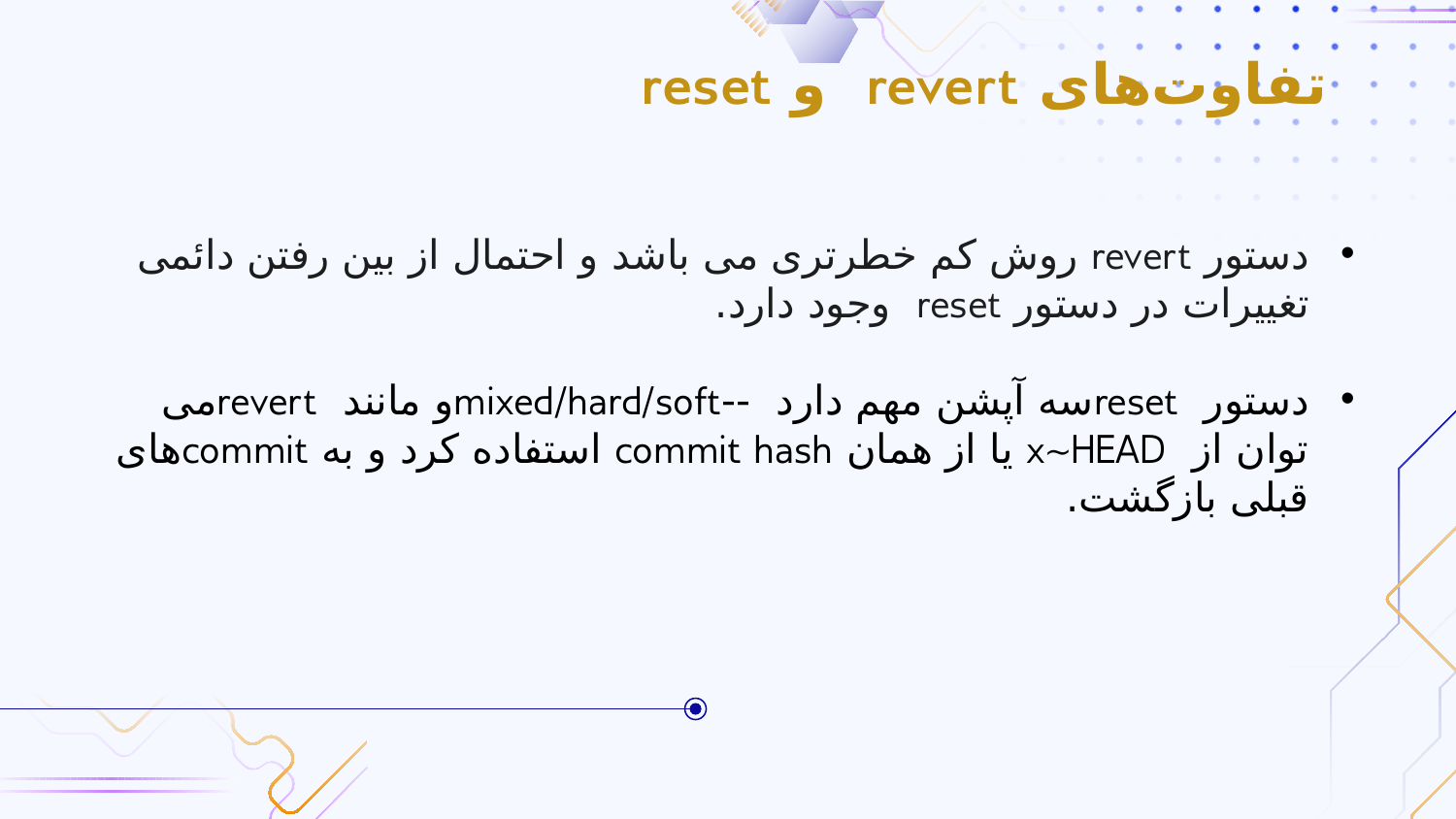

# تفاوت‌های revert  و reset

دستور revert روش کم خطرتری می باشد و احتمال از بین رفتن دائمی تغییرات در دستور reset  وجود دارد.

دستور  resetسه آپشن مهم دارد  --mixed/hard/softو مانند  revertمی توان از  x~HEAD یا از همان commit hash استفاده کرد و به ‌commit‌های قبلی بازگشت.